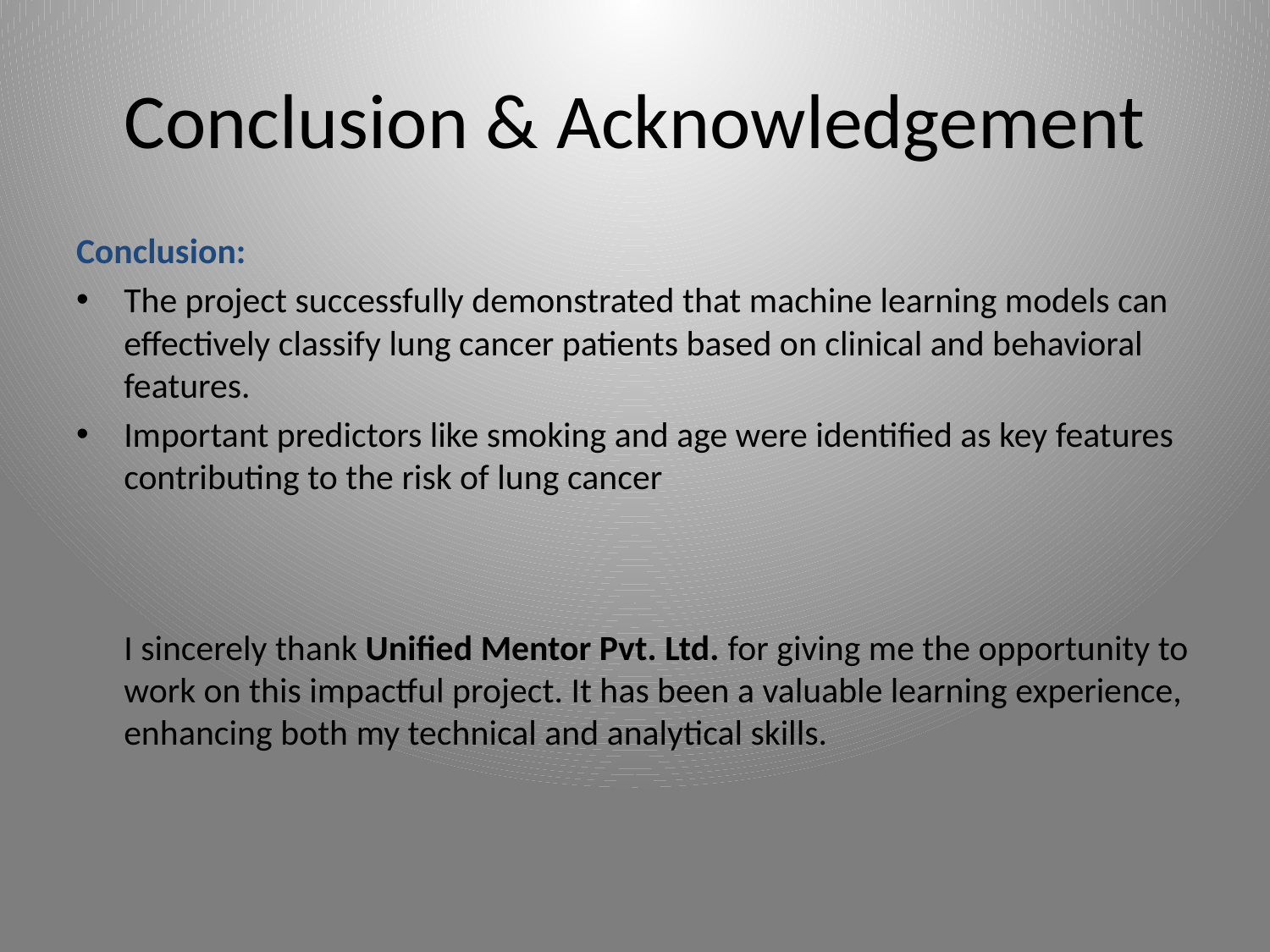

# Conclusion & Acknowledgement
Conclusion:
The project successfully demonstrated that machine learning models can effectively classify lung cancer patients based on clinical and behavioral features.
Important predictors like smoking and age were identified as key features contributing to the risk of lung cancer

I sincerely thank Unified Mentor Pvt. Ltd. for giving me the opportunity to work on this impactful project. It has been a valuable learning experience, enhancing both my technical and analytical skills.